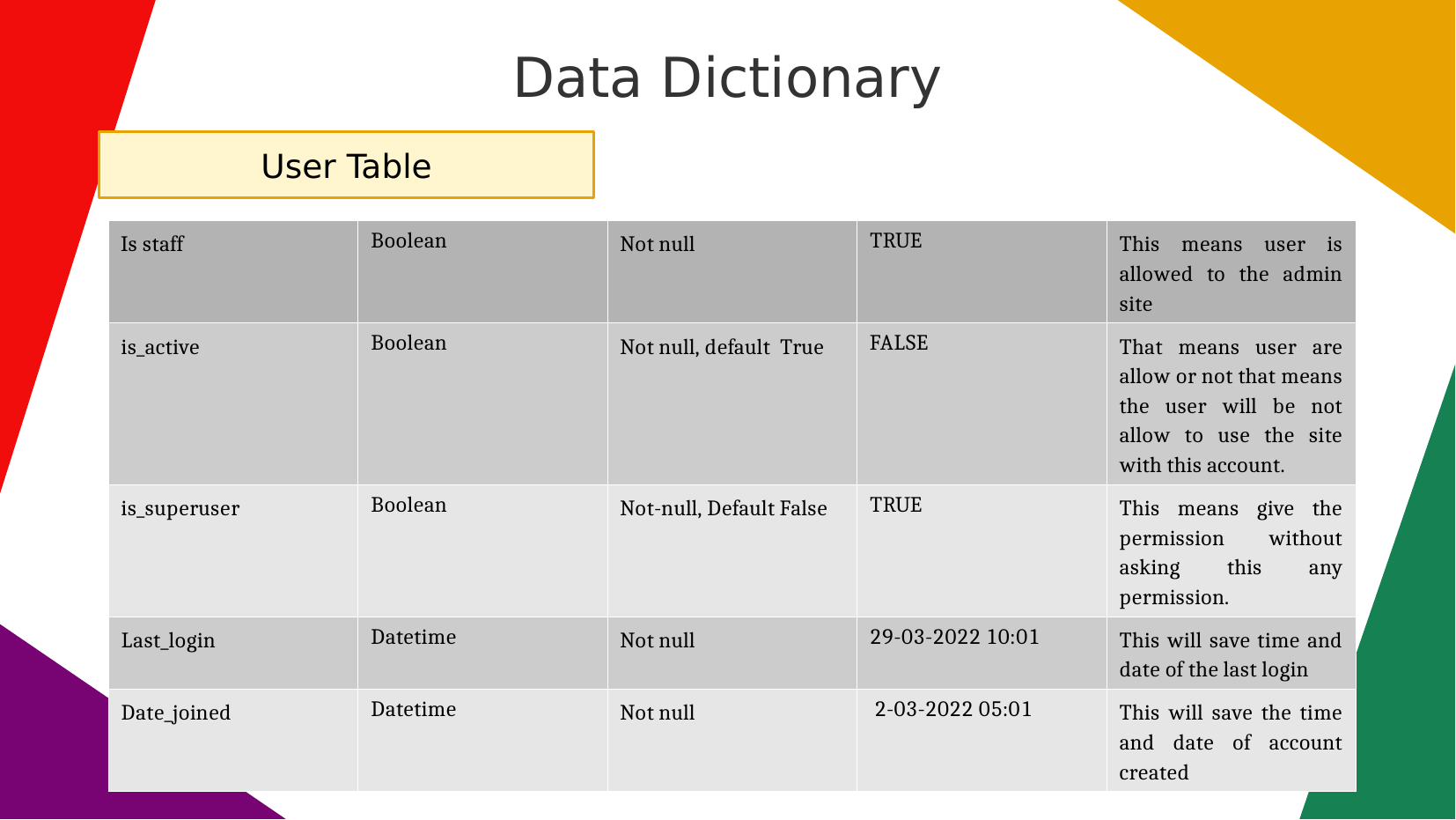

# Data Dictionary
User Table
| Is staff | Boolean | Not null | TRUE | This means user is allowed to the admin site |
| --- | --- | --- | --- | --- |
| is\_active | Boolean | Not null, default True | FALSE | That means user are allow or not that means the user will be not allow to use the site with this account. |
| is\_superuser | Boolean | Not-null, Default False | TRUE | This means give the permission without asking this any permission. |
| Last\_login | Datetime | Not null | 29-03-2022 10:01 | This will save time and date of the last login |
| Date\_joined | Datetime | Not null | 2-03-2022 05:01 | This will save the time and date of account created |